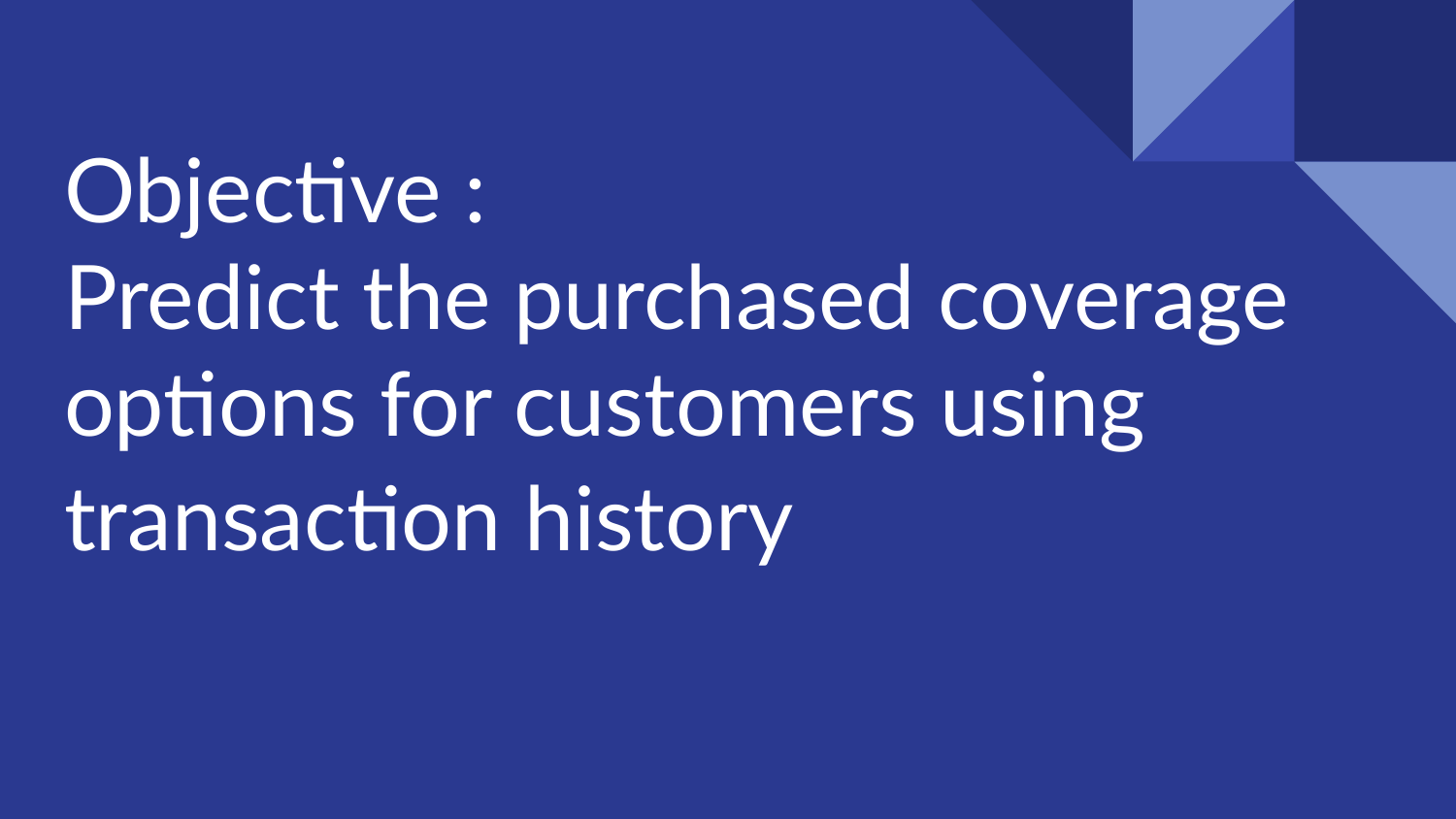

# Objective :
Predict the purchased coverage options for customers using transaction history